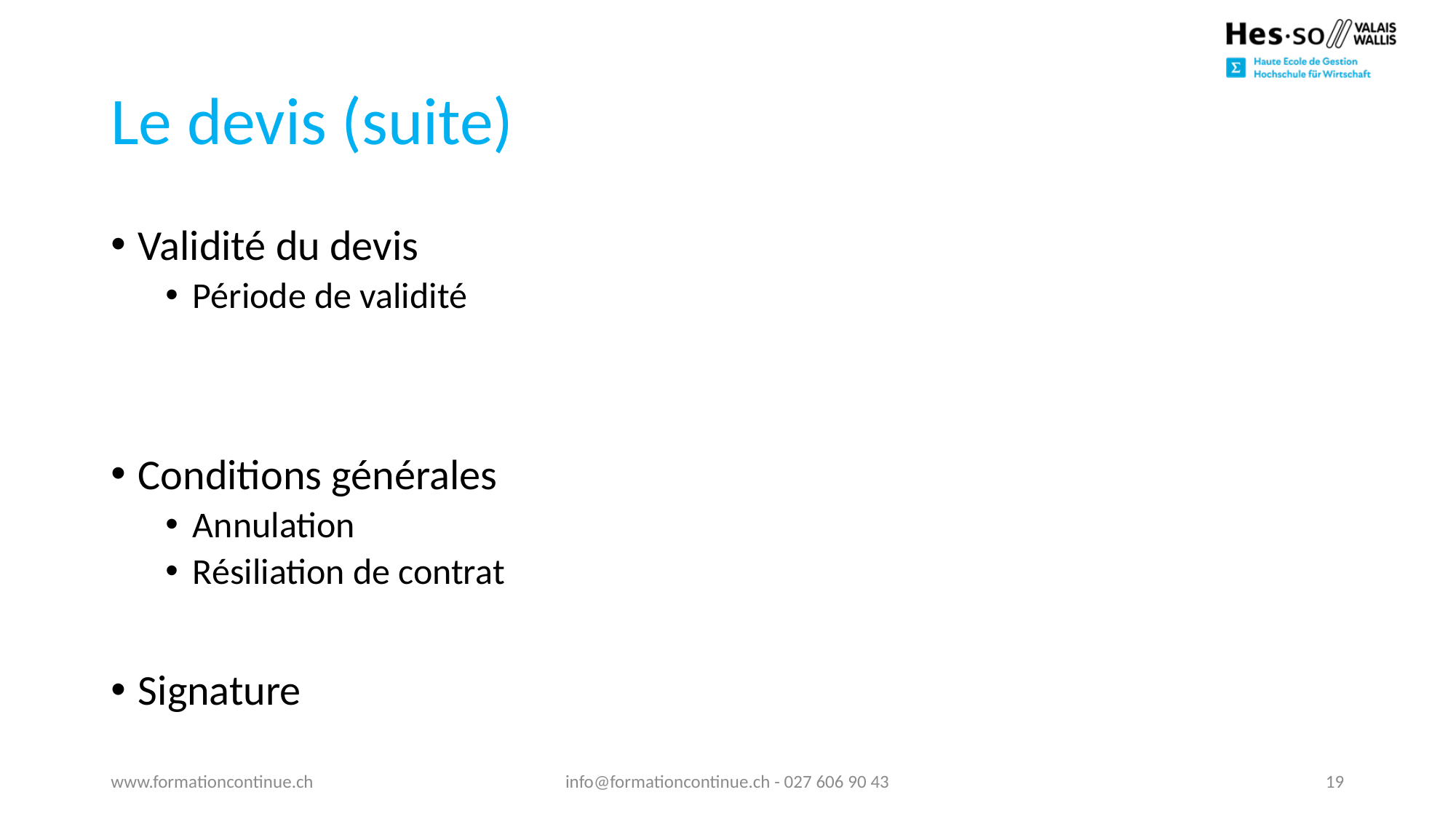

# Le devis (suite)
Validité du devis
Période de validité

Conditions générales
Annulation
Résiliation de contrat

Signature
www.formationcontinue.ch
info@formationcontinue.ch - 027 606 90 43
19